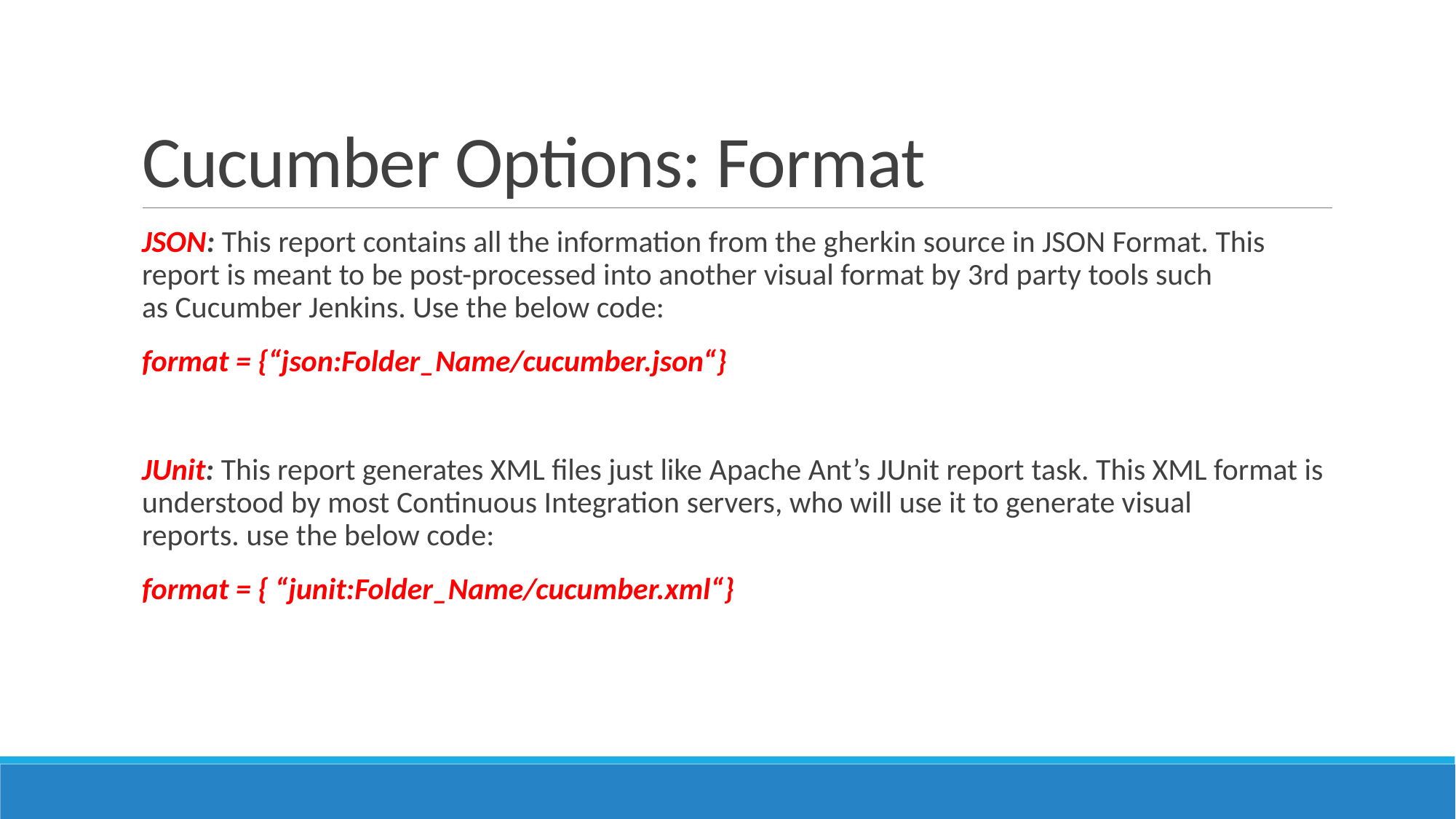

# Cucumber Options: Format
JSON: This report contains all the information from the gherkin source in JSON Format. This report is meant to be post-processed into another visual format by 3rd party tools such as Cucumber Jenkins. Use the below code:
format = {“json:Folder_Name/cucumber.json“}

JUnit: This report generates XML files just like Apache Ant’s JUnit report task. This XML format is understood by most Continuous Integration servers, who will use it to generate visual reports. use the below code:
format = { “junit:Folder_Name/cucumber.xml“}